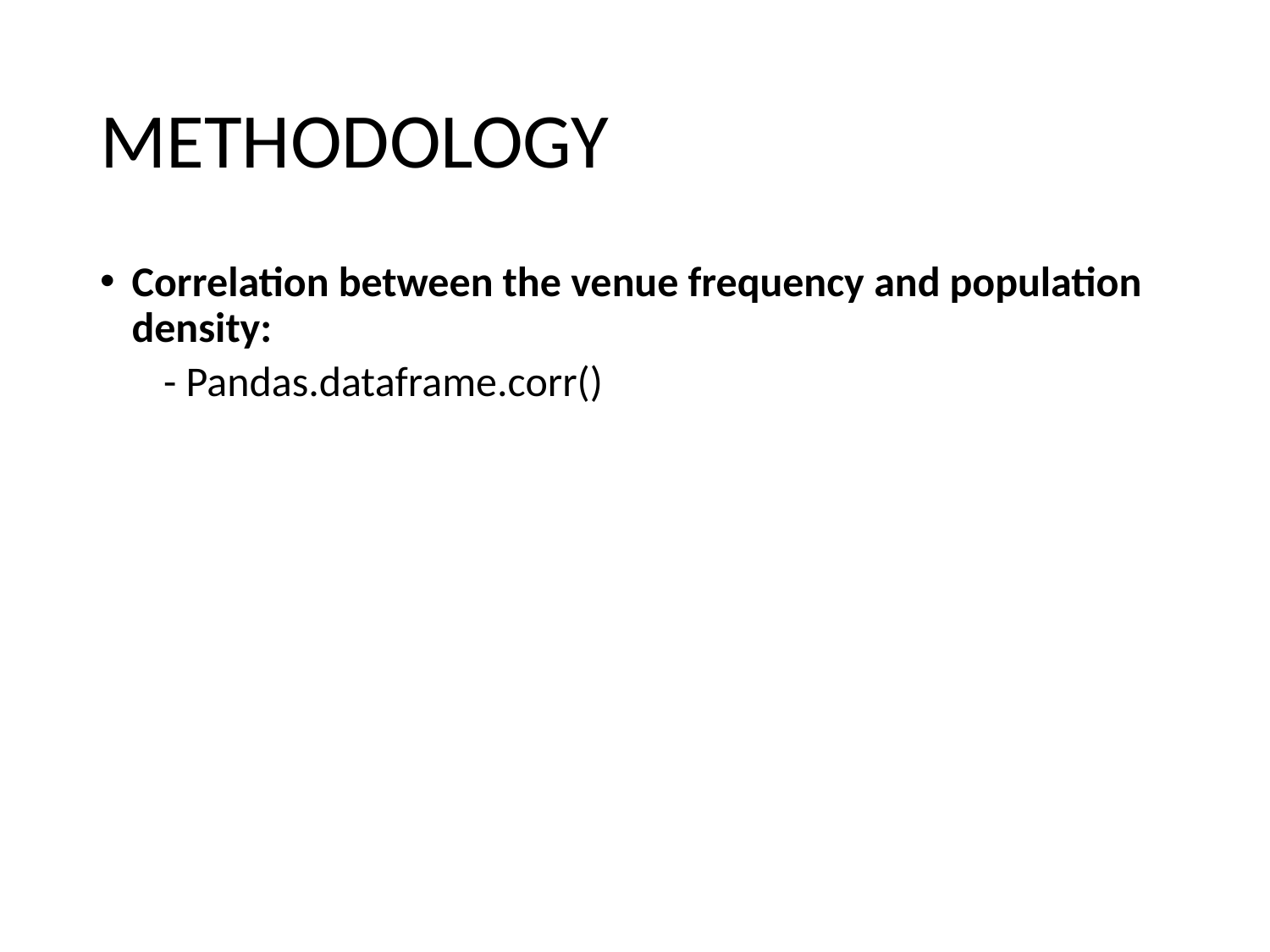

# METHODOLOGY
Correlation between the venue frequency and population density:
- Pandas.dataframe.corr()